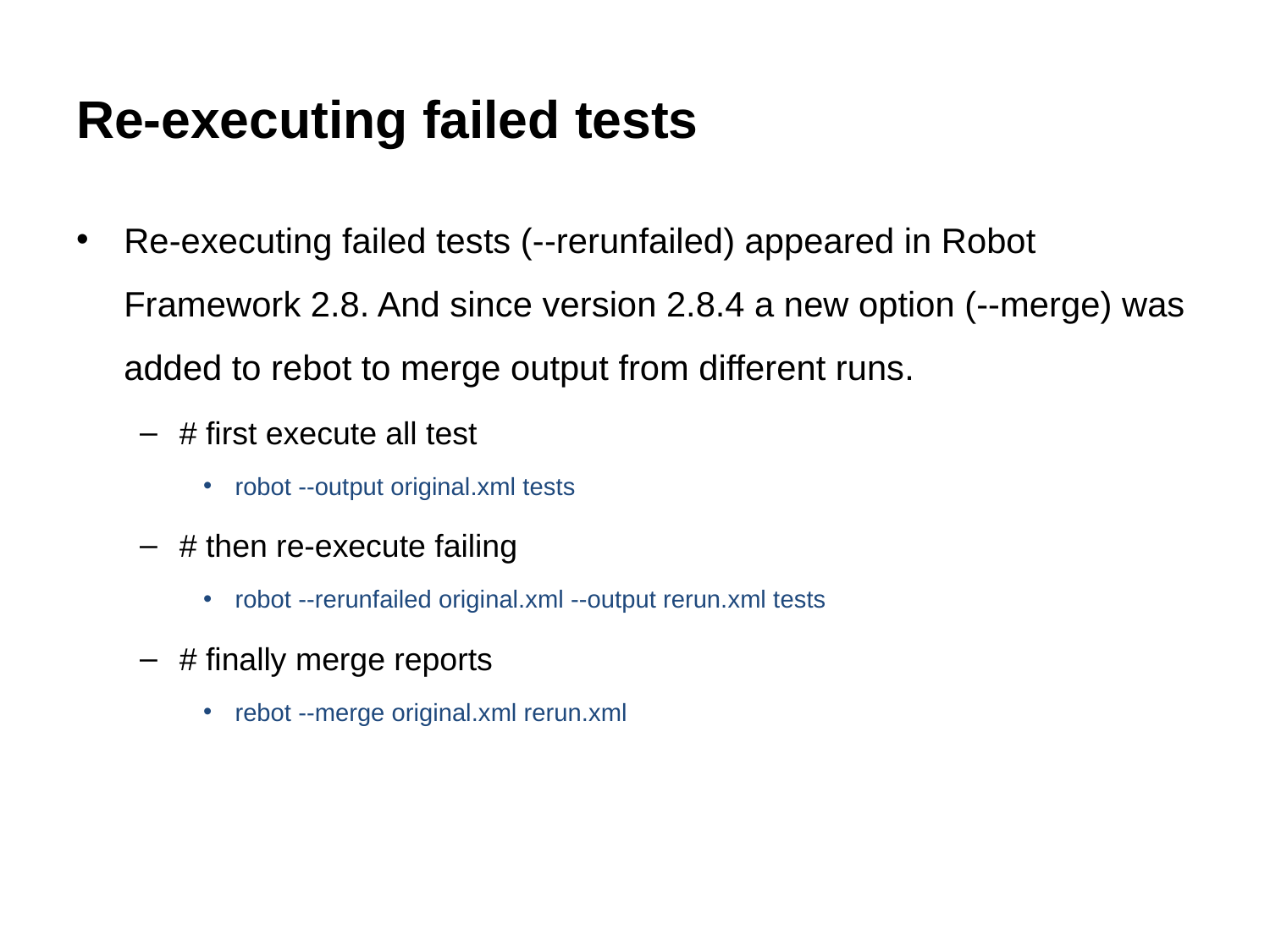

# Re-executing failed tests
Re-executing failed tests (--rerunfailed) appeared in Robot Framework 2.8. And since version 2.8.4 a new option (--merge) was added to rebot to merge output from different runs.
# first execute all test
robot --output original.xml tests
# then re-execute failing
robot --rerunfailed original.xml --output rerun.xml tests
# finally merge reports
rebot --merge original.xml rerun.xml